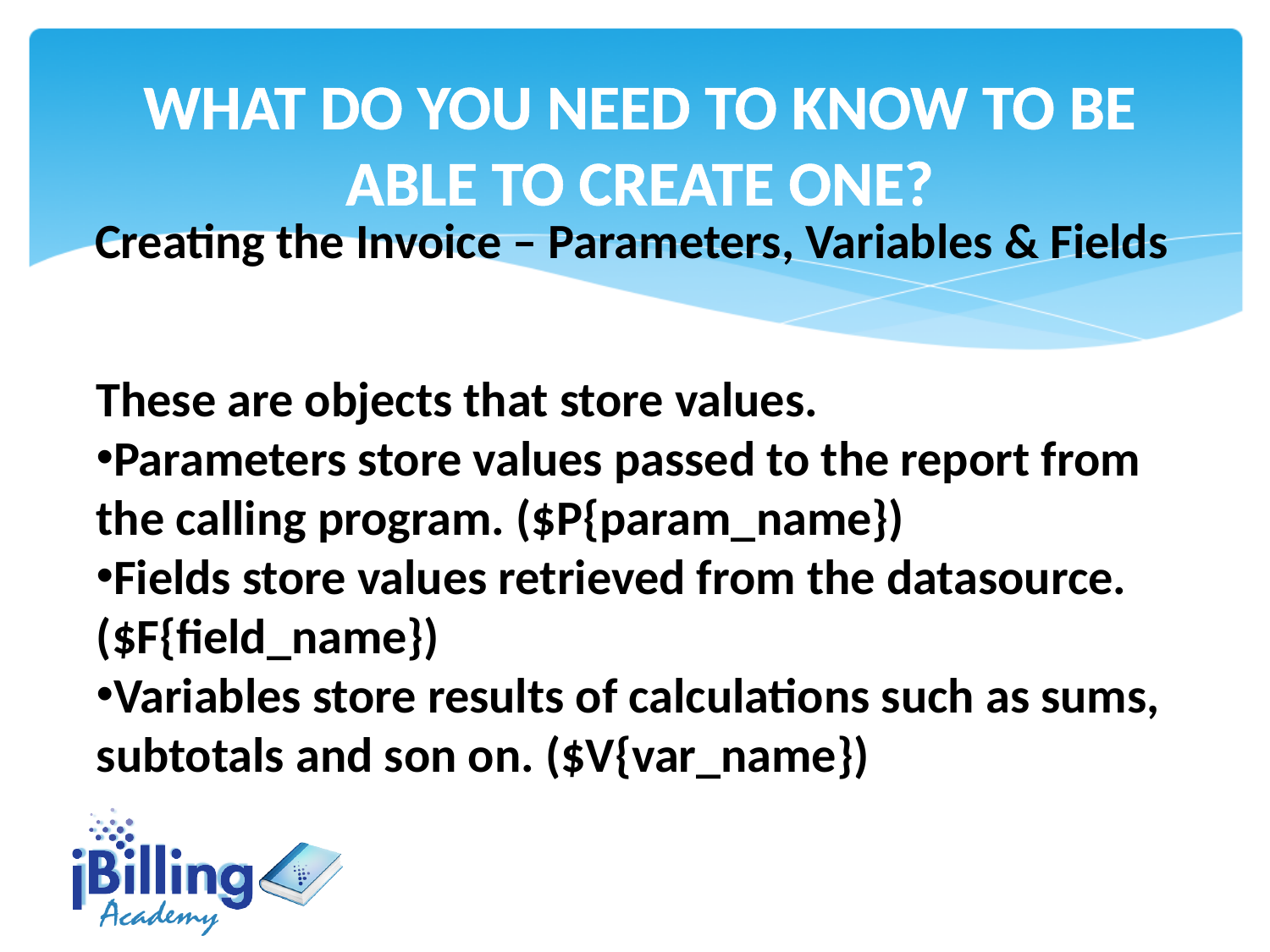

# What do you need to know to be able to create one?
Creating the Invoice – Parameters, Variables & Fields
These are objects that store values.
Parameters store values passed to the report from the calling program. ($P{param_name})
Fields store values retrieved from the datasource. ($F{field_name})
Variables store results of calculations such as sums, subtotals and son on. ($V{var_name})